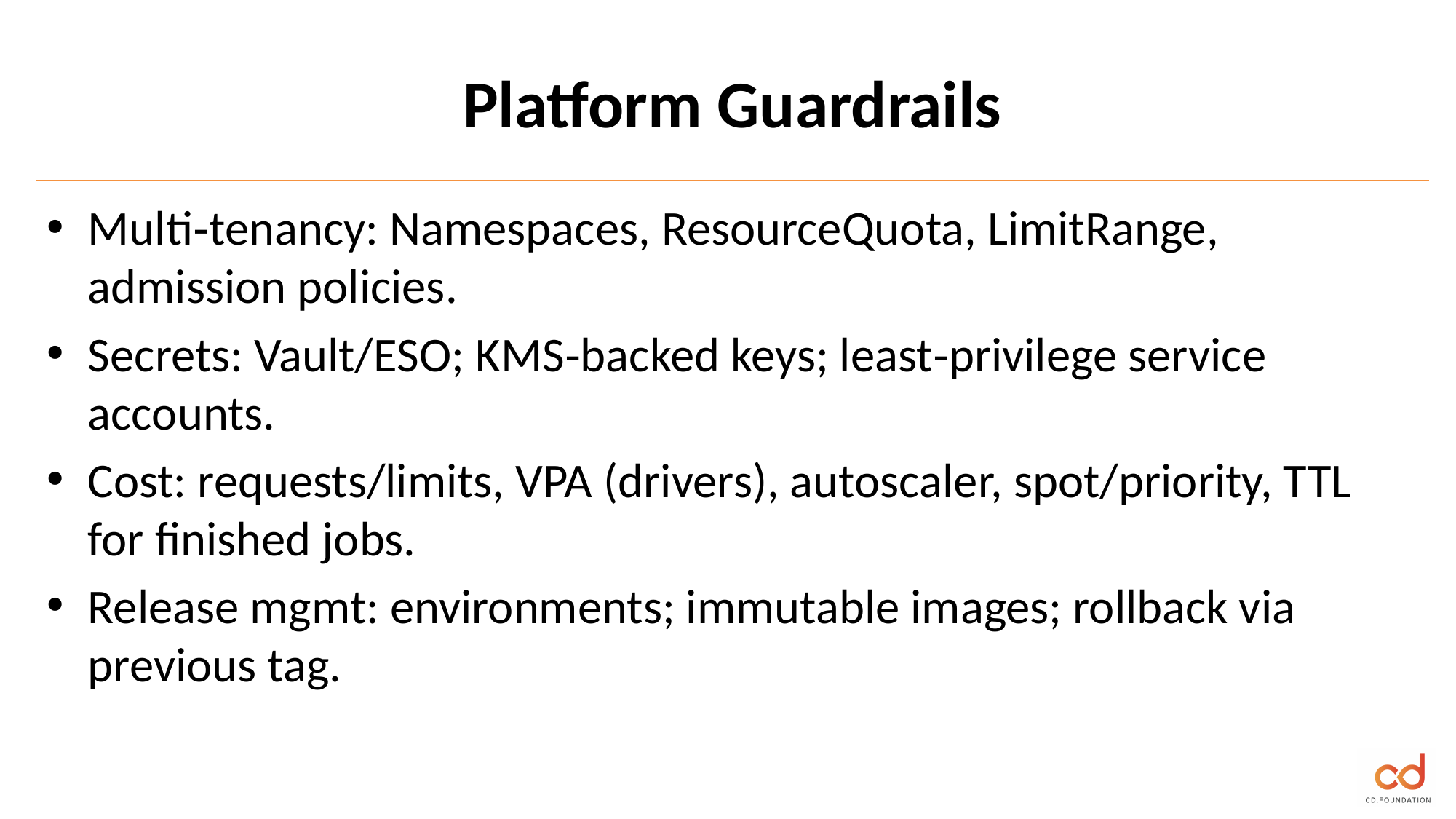

# Platform Guardrails
Multi‑tenancy: Namespaces, ResourceQuota, LimitRange, admission policies.
Secrets: Vault/ESO; KMS‑backed keys; least‑privilege service accounts.
Cost: requests/limits, VPA (drivers), autoscaler, spot/priority, TTL for finished jobs.
Release mgmt: environments; immutable images; rollback via previous tag.